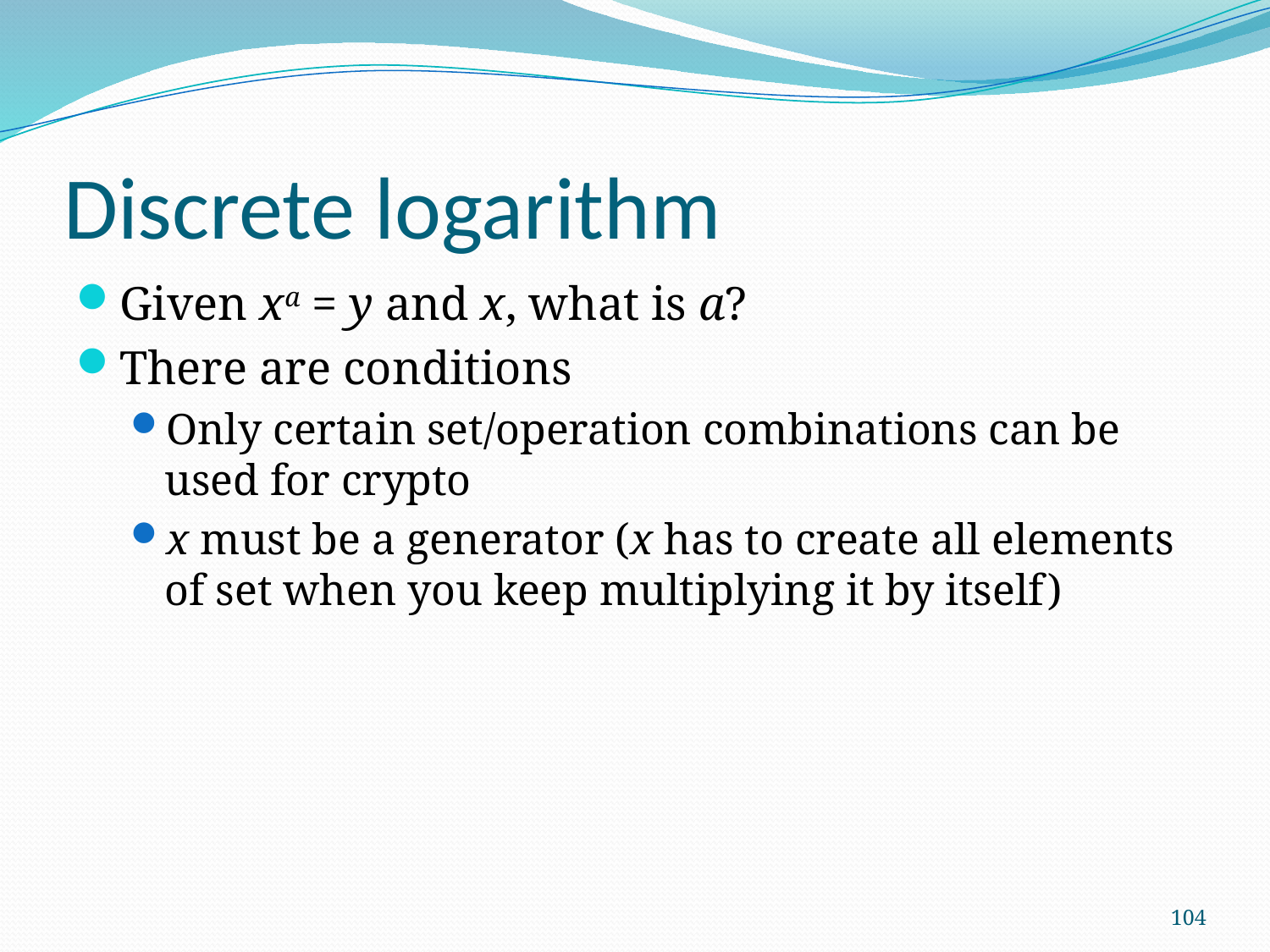

# Discrete logarithm
Given xa = y and x, what is a?
There are conditions
Only certain set/operation combinations can be used for crypto
x must be a generator (x has to create all elements of set when you keep multiplying it by itself)
104